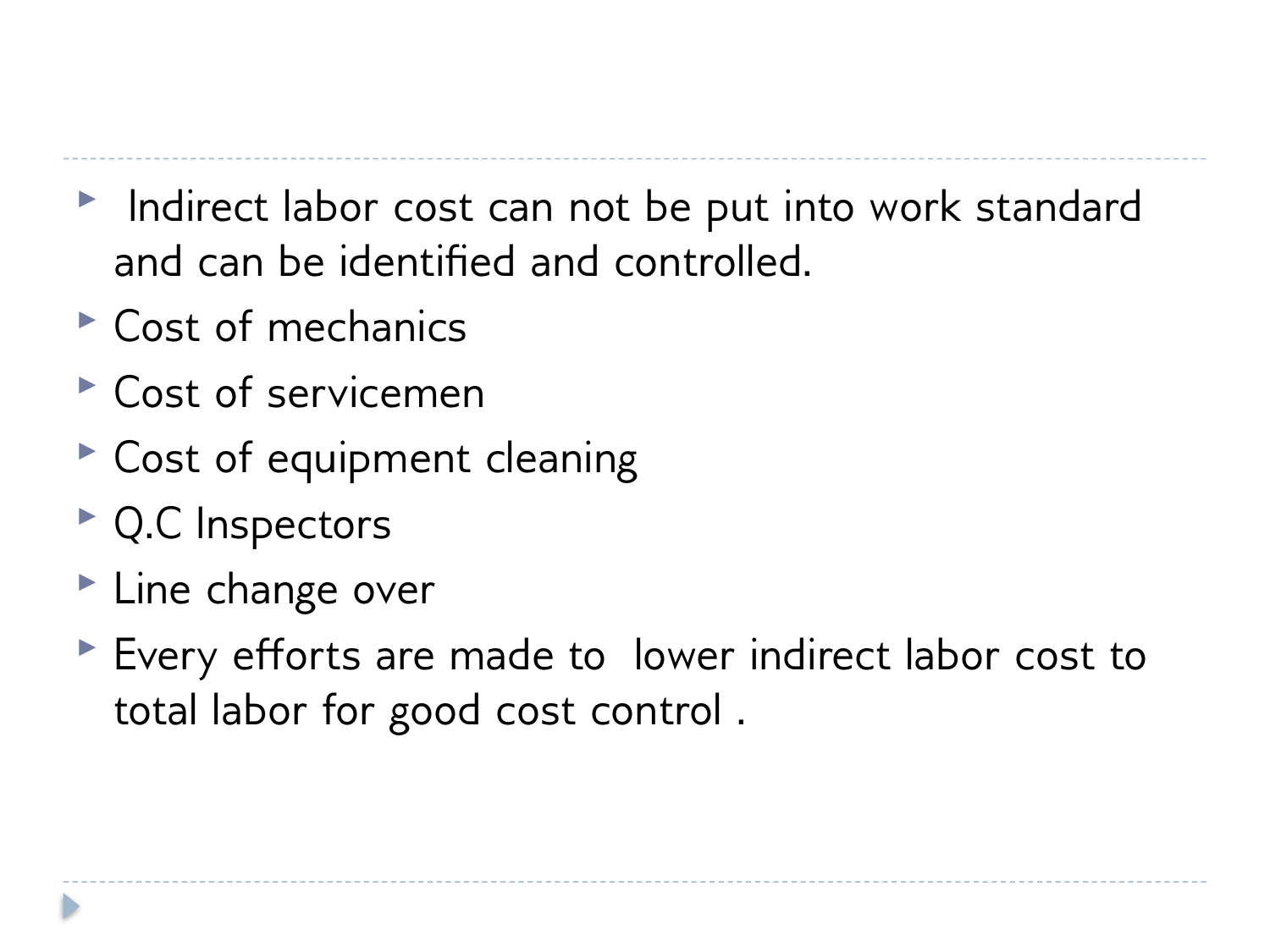

#
 Indirect labor cost can not be put into work standard and can be identified and controlled.
Cost of mechanics
Cost of servicemen
Cost of equipment cleaning
Q.C Inspectors
Line change over
Every efforts are made to  lower indirect labor cost to total labor for good cost control .